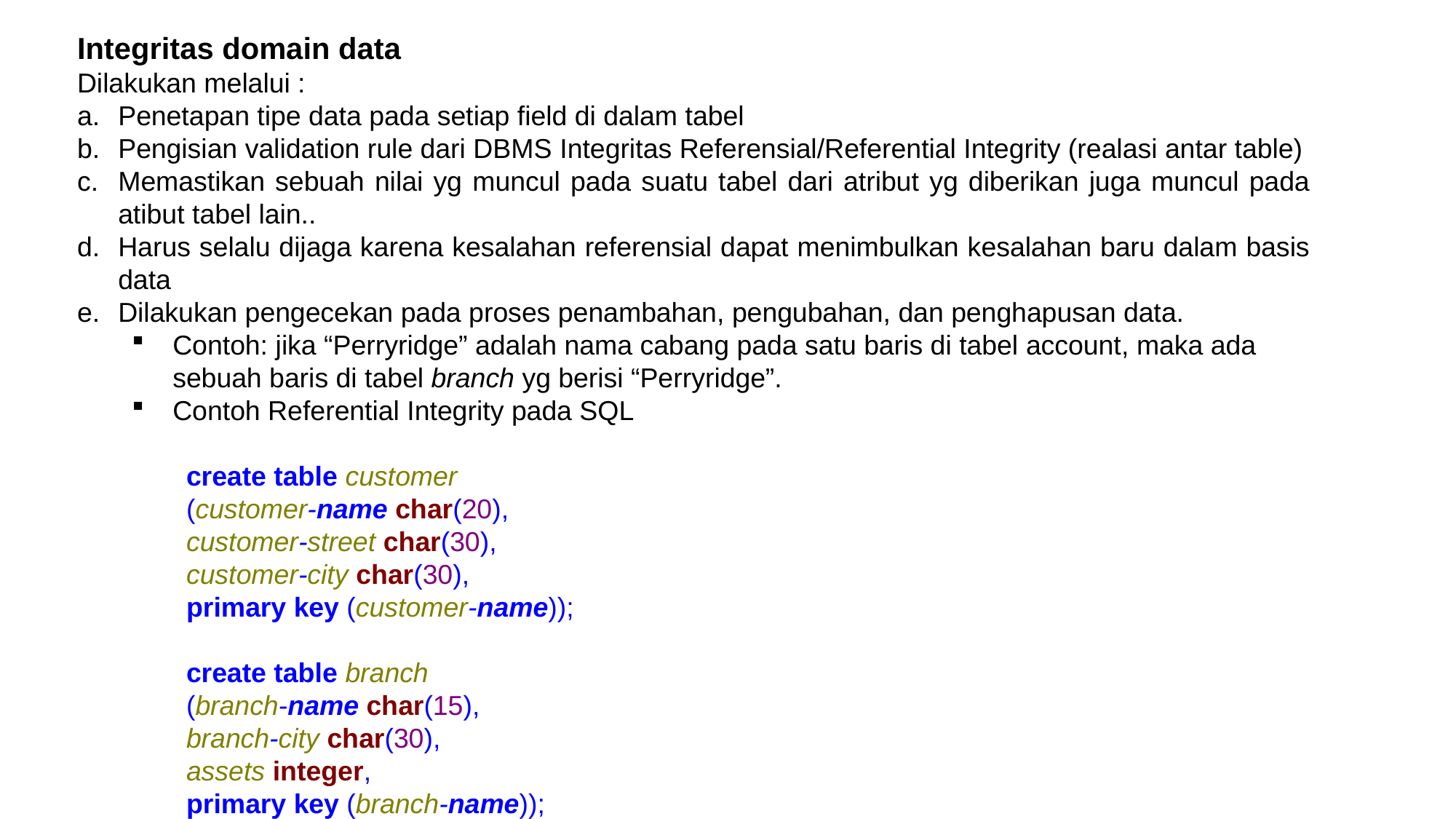

Integritas domain data
Dilakukan melalui :
Penetapan tipe data pada setiap field di dalam tabel
Pengisian validation rule dari DBMS Integritas Referensial/Referential Integrity (realasi antar table)
Memastikan sebuah nilai yg muncul pada suatu tabel dari atribut yg diberikan juga muncul pada atibut tabel lain..
Harus selalu dijaga karena kesalahan referensial dapat menimbulkan kesalahan baru dalam basis data
Dilakukan pengecekan pada proses penambahan, pengubahan, dan penghapusan data.
Contoh: jika “Perryridge” adalah nama cabang pada satu baris di tabel account, maka ada sebuah baris di tabel branch yg berisi “Perryridge”.
Contoh Referential Integrity pada SQL

create table customer
(customer-name char(20),
customer-street char(30),
customer-city char(30),
primary key (customer-name));

create table branch
(branch-name char(15),
branch-city char(30),
assets integer,
primary key (branch-name));